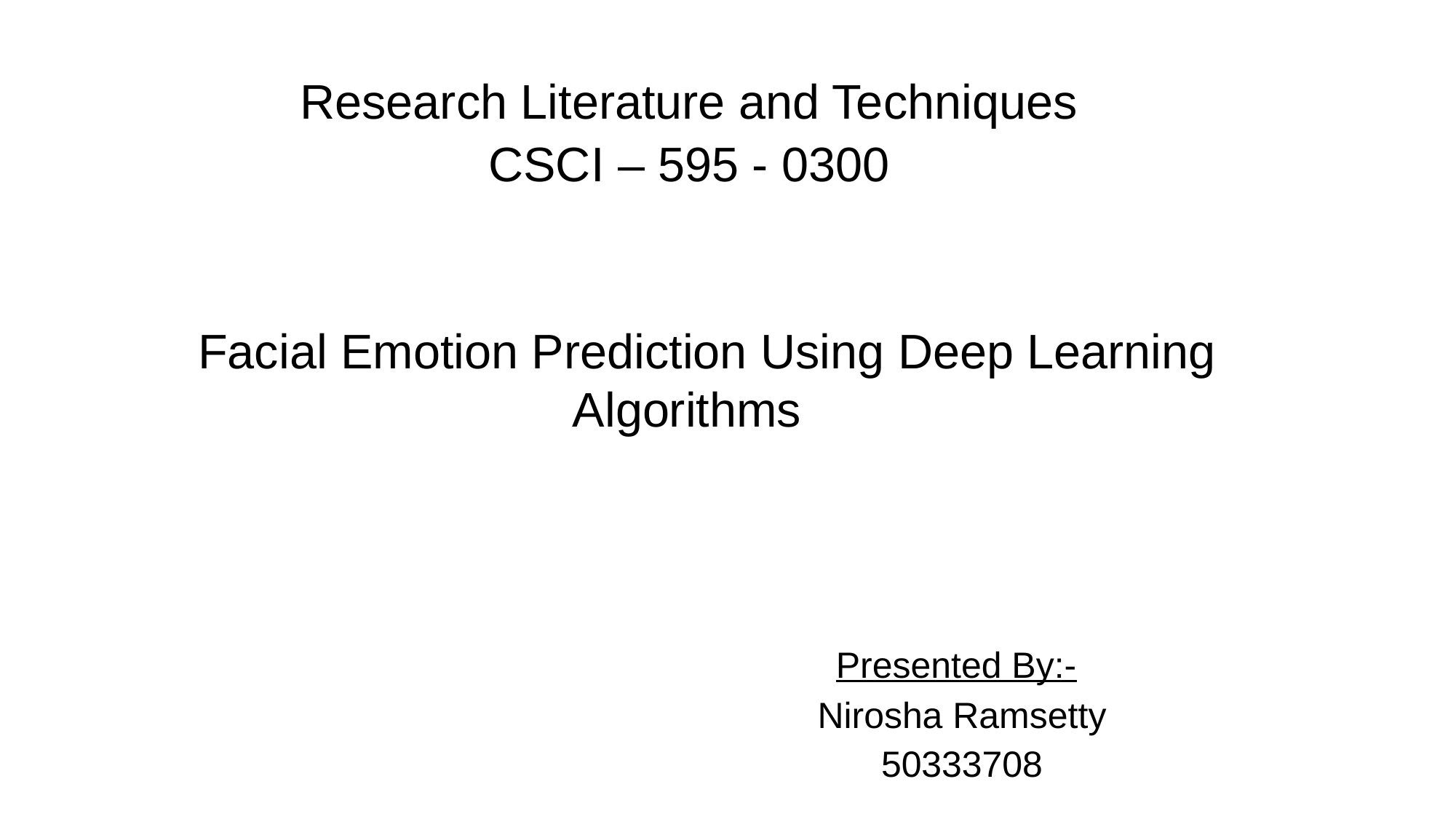

Research Literature and Techniques
CSCI – 595 - 0300

Facial Emotion Prediction Using Deep Learning Algorithms

                                     Presented By:-
                                                  Nirosha Ramsetty
                                                  50333708